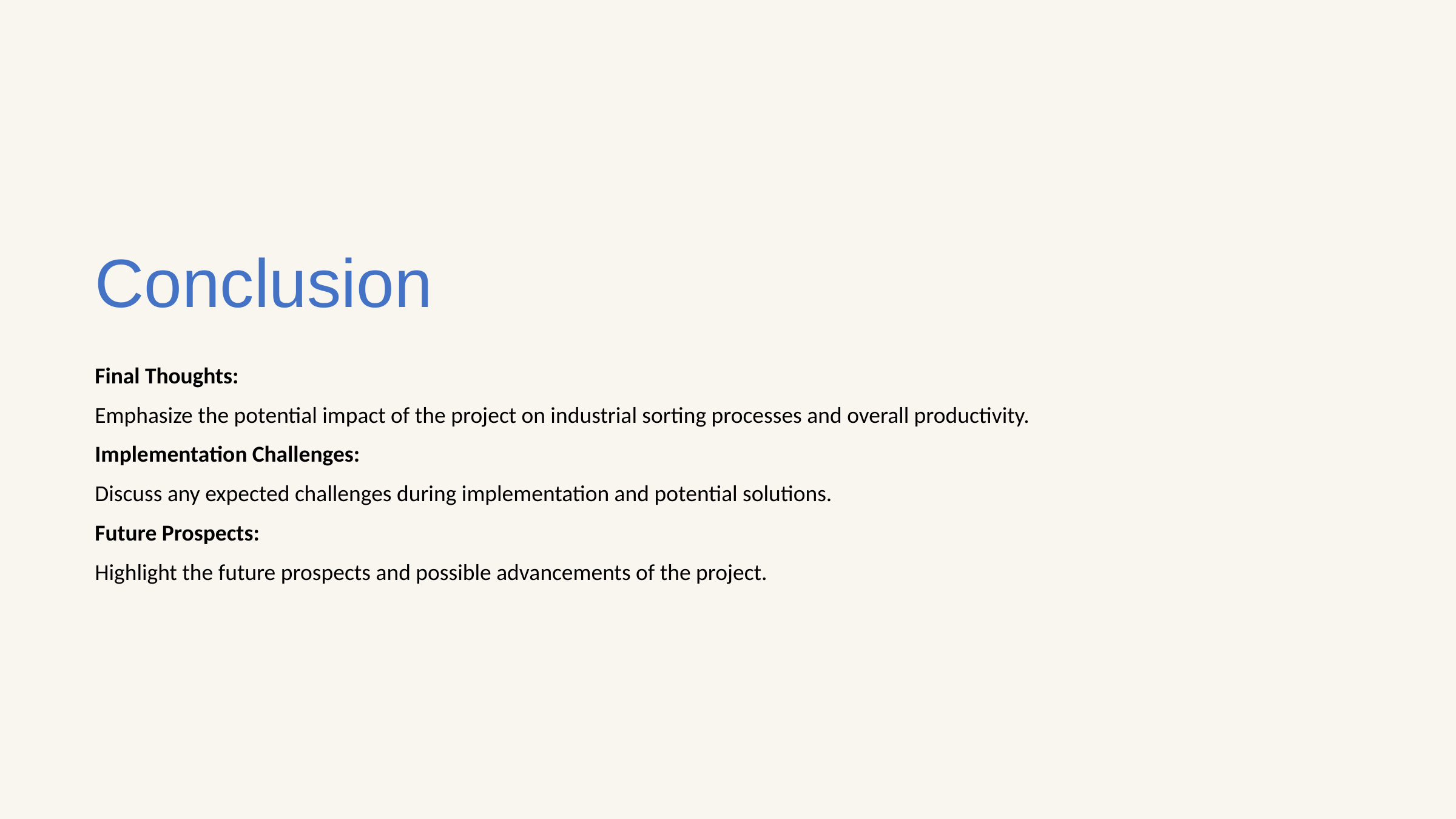

Conclusion
Final Thoughts:
Emphasize the potential impact of the project on industrial sorting processes and overall productivity.
Implementation Challenges:
Discuss any expected challenges during implementation and potential solutions.
Future Prospects:
Highlight the future prospects and possible advancements of the project.